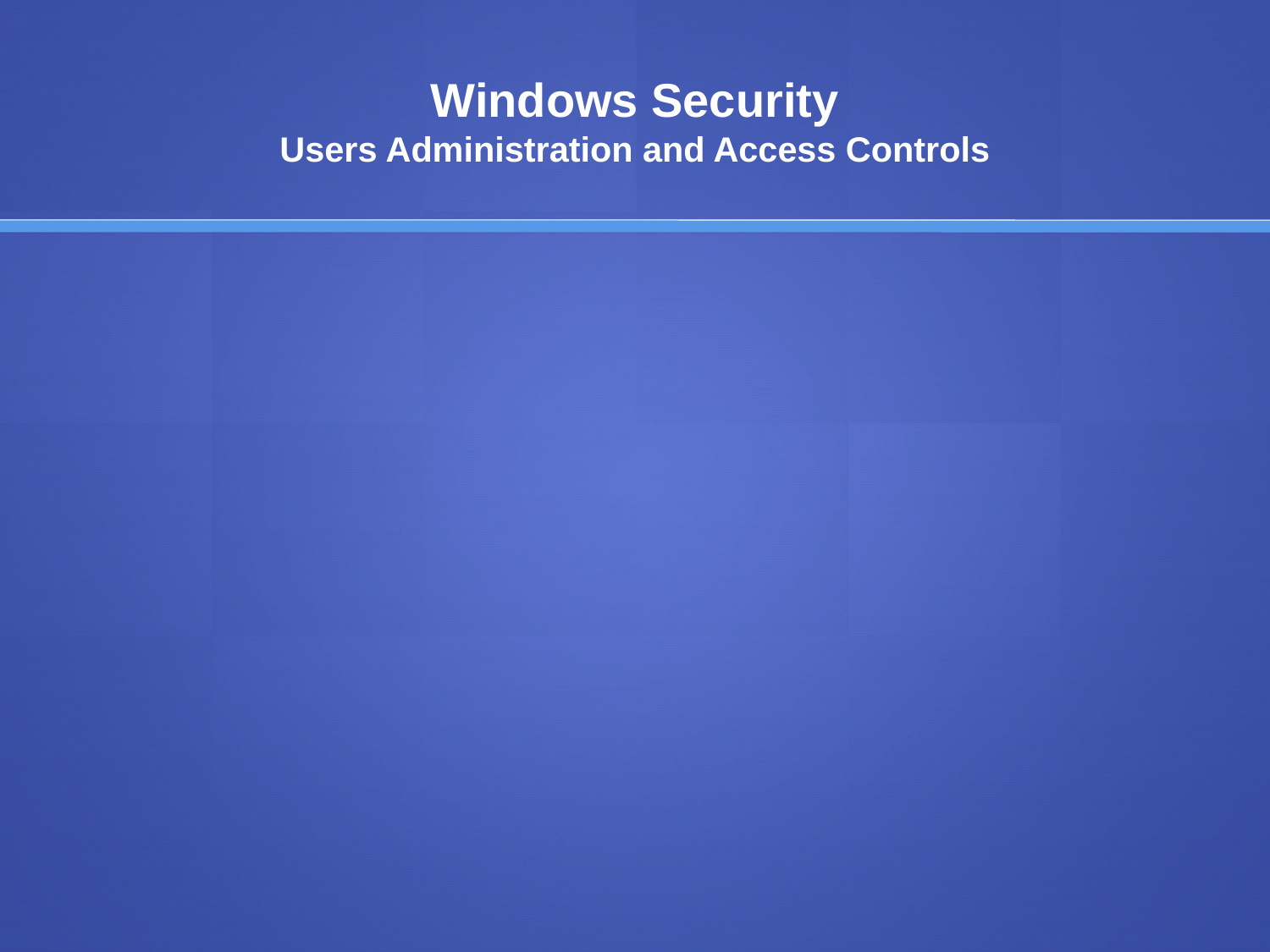

# Windows Security Users Administration and Access Controls